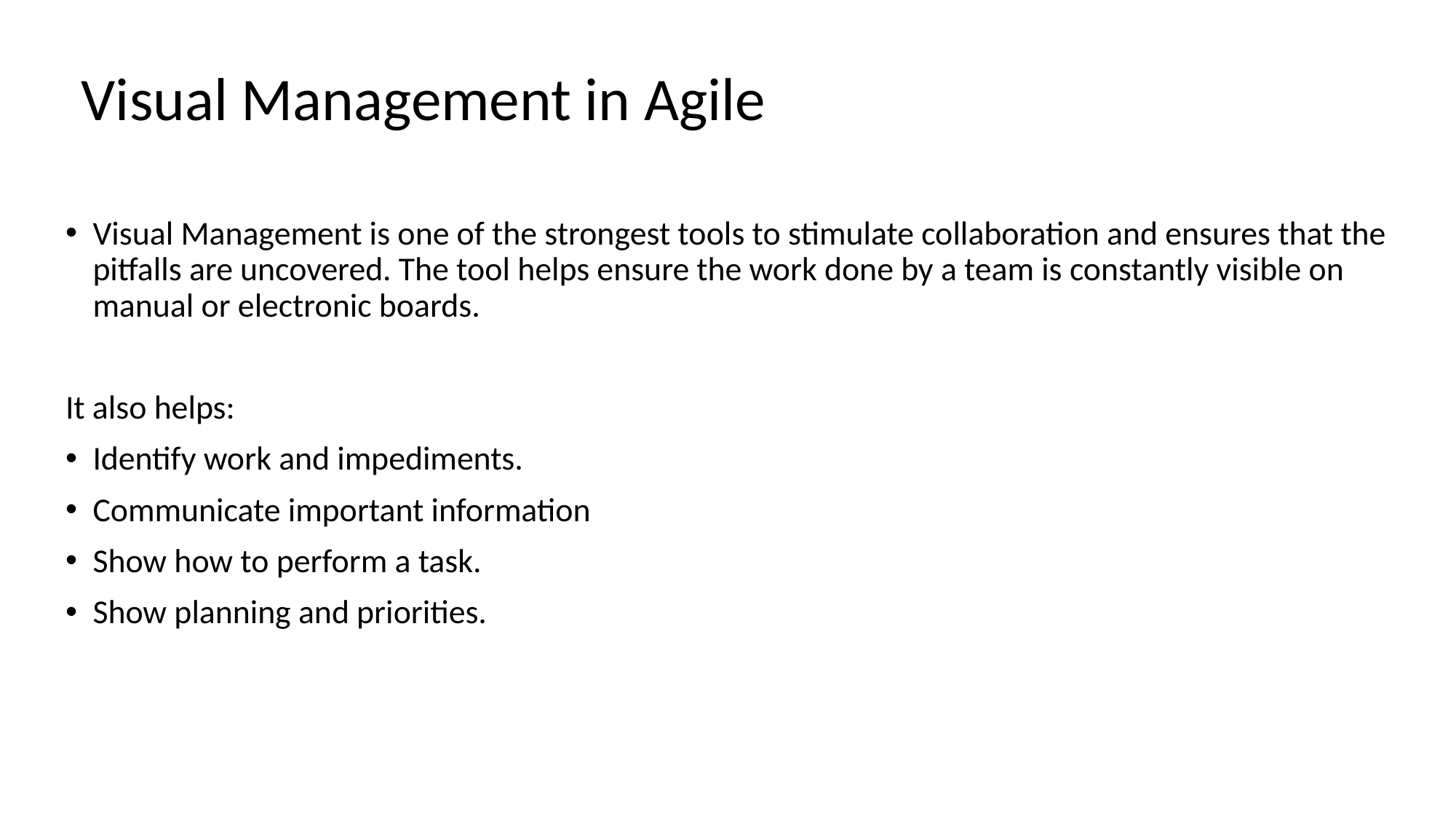

# Visual Management in Agile
Visual Management is one of the strongest tools to stimulate collaboration and ensures that the pitfalls are uncovered. The tool helps ensure the work done by a team is constantly visible on manual or electronic boards.

It also helps:
Identify work and impediments.
Communicate important information
Show how to perform a task.
Show planning and priorities.